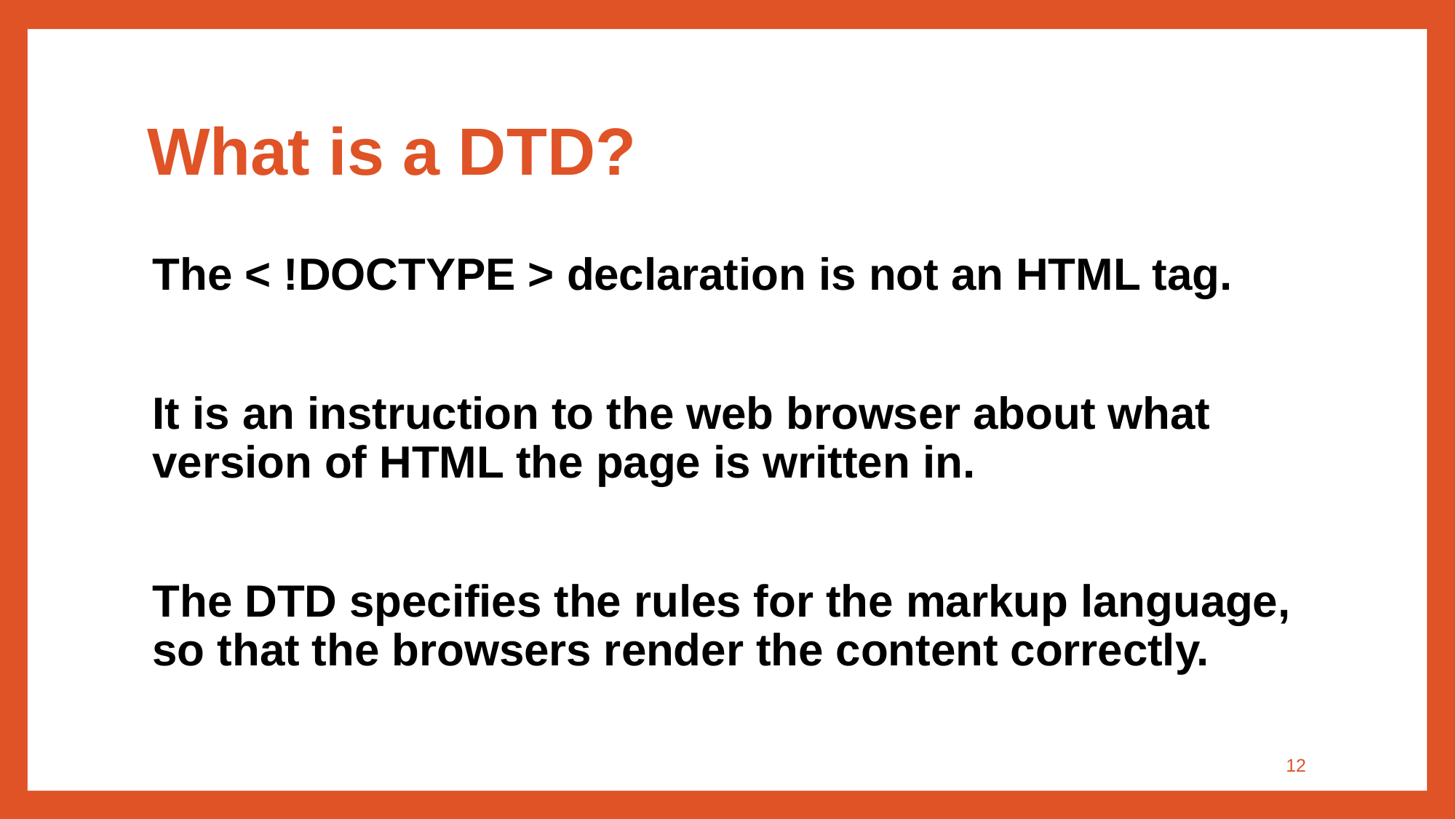

# What is a DTD?
The < !DOCTYPE > declaration is not an HTML tag.

It is an instruction to the web browser about what version of HTML the page is written in.

The DTD specifies the rules for the markup language, so that the browsers render the content correctly.
12